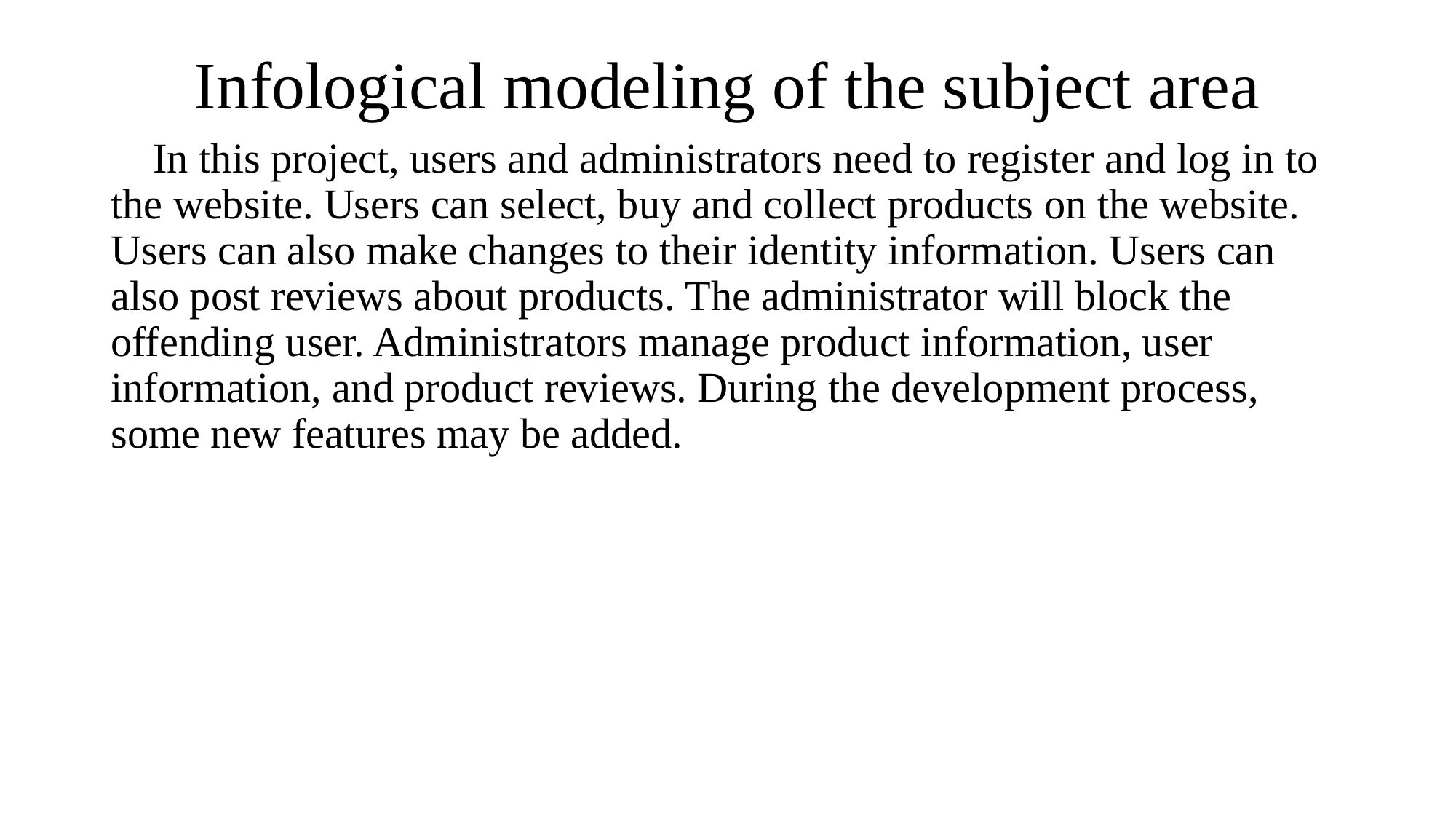

# Infological modeling of the subject area
    In this project, users and administrators need to register and log in to the website. Users can select, buy and collect products on the website. Users can also make changes to their identity information. Users can also post reviews about products. The administrator will block the offending user. Administrators manage product information, user information, and product reviews. During the development process, some new features may be added.